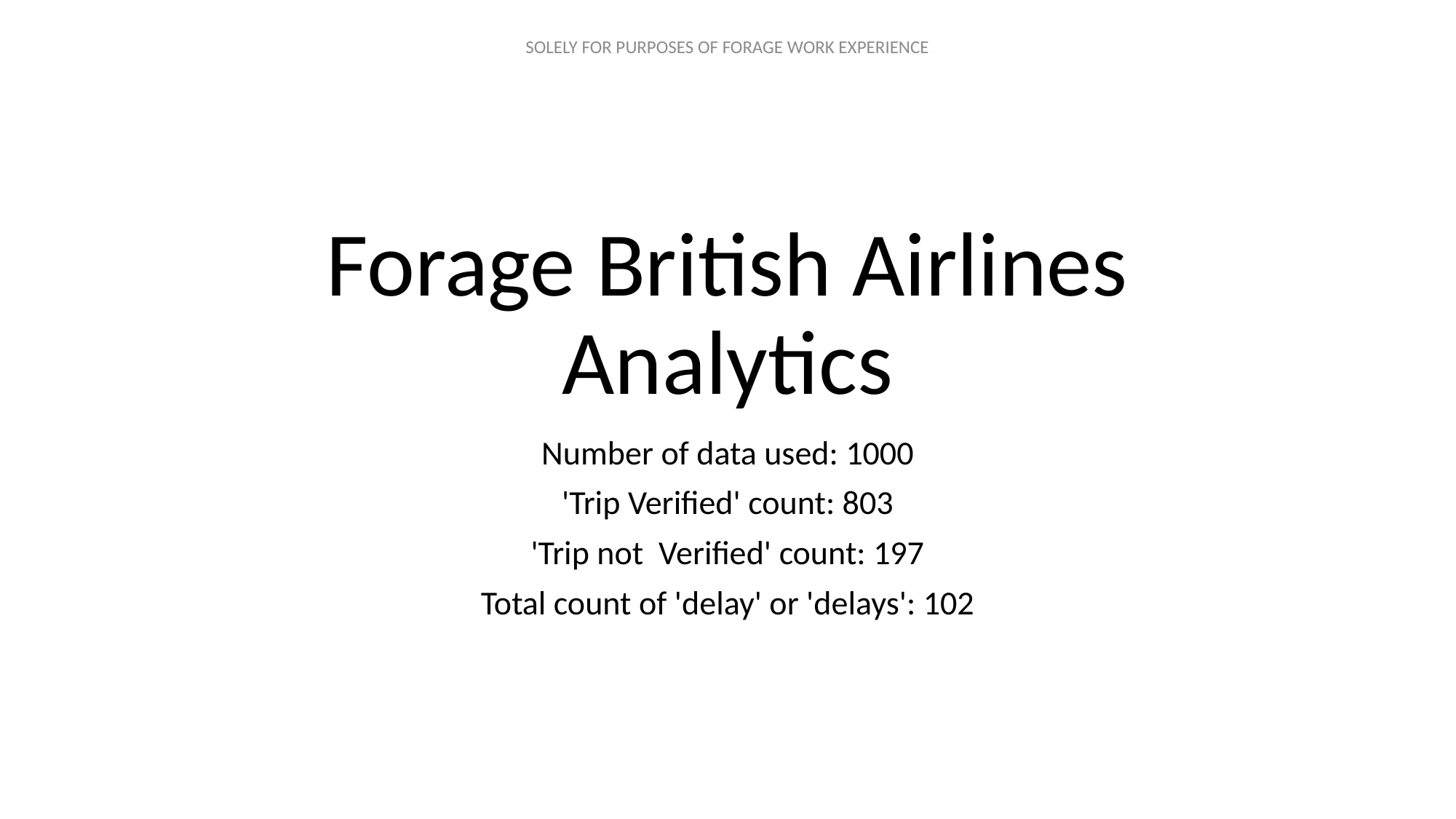

# Forage British Airlines Analytics
Number of data used: 1000
'Trip Verified' count: 803
'Trip not  Verified' count: 197
Total count of 'delay' or 'delays': 102